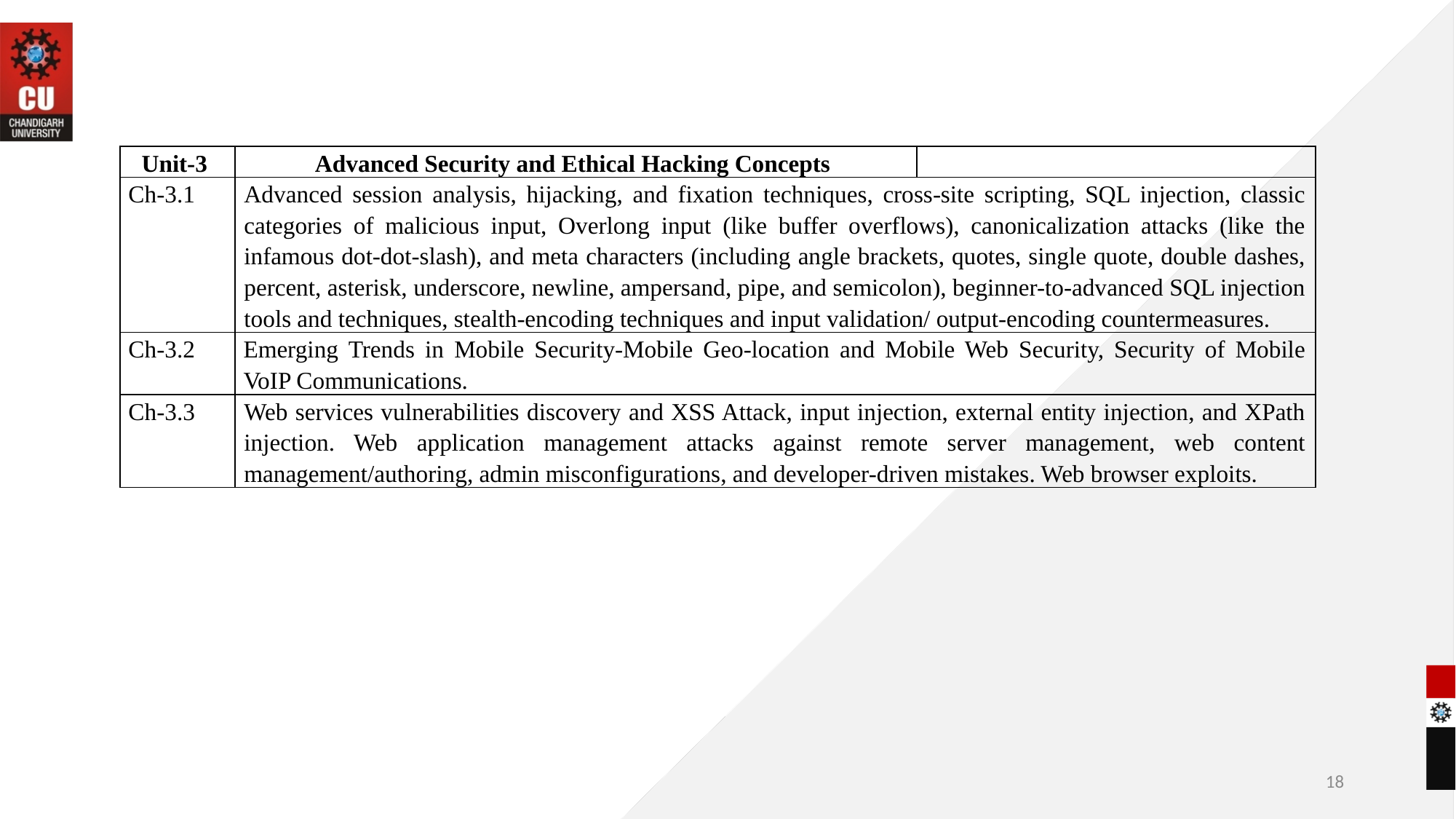

| Unit-3 | Advanced Security and Ethical Hacking Concepts |  |
| --- | --- | --- |
| Ch-3.1 | Advanced session analysis, hijacking, and fixation techniques, cross-site scripting, SQL injection, classic categories of malicious input, Overlong input (like buffer overflows), canonicalization attacks (like the infamous dot-dot-slash), and meta characters (including angle brackets, quotes, single quote, double dashes, percent, asterisk, underscore, newline, ampersand, pipe, and semicolon), beginner-to-advanced SQL injection tools and techniques, stealth-encoding techniques and input validation/ output-encoding countermeasures. |  |
| Ch-3.2 | Emerging Trends in Mobile Security-Mobile Geo-location and Mobile Web Security, Security of Mobile VoIP Communications. |  |
| Ch-3.3 | Web services vulnerabilities discovery and XSS Attack, input injection, external entity injection, and XPath injection. Web application management attacks against remote server management, web content management/authoring, admin misconfigurations, and developer-driven mistakes. Web browser exploits. |  |
18